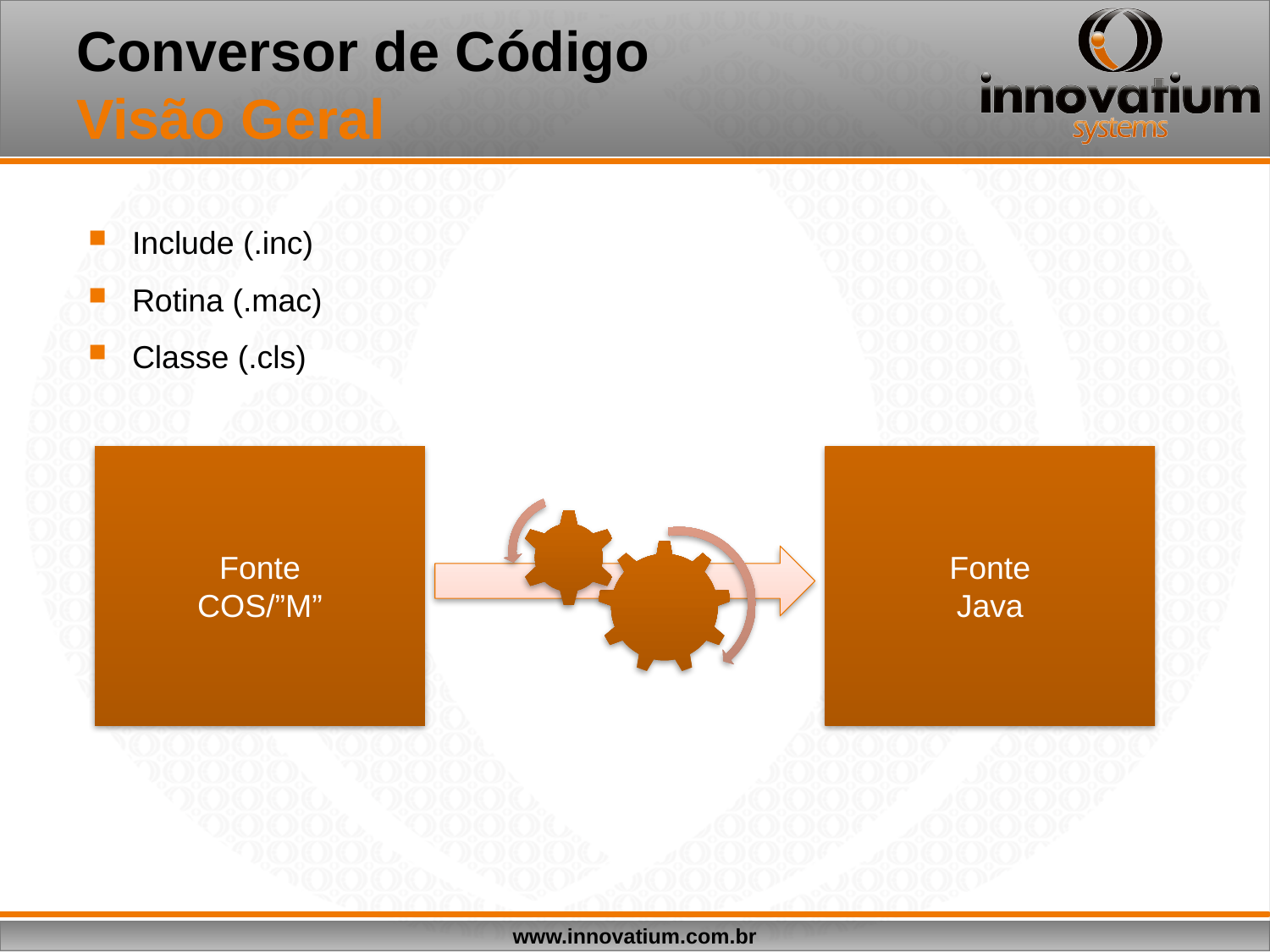

# Conversor de Código Visão Geral
Include (.inc)
Rotina (.mac)
Classe (.cls)
Fonte
COS/”M”
Fonte
Java